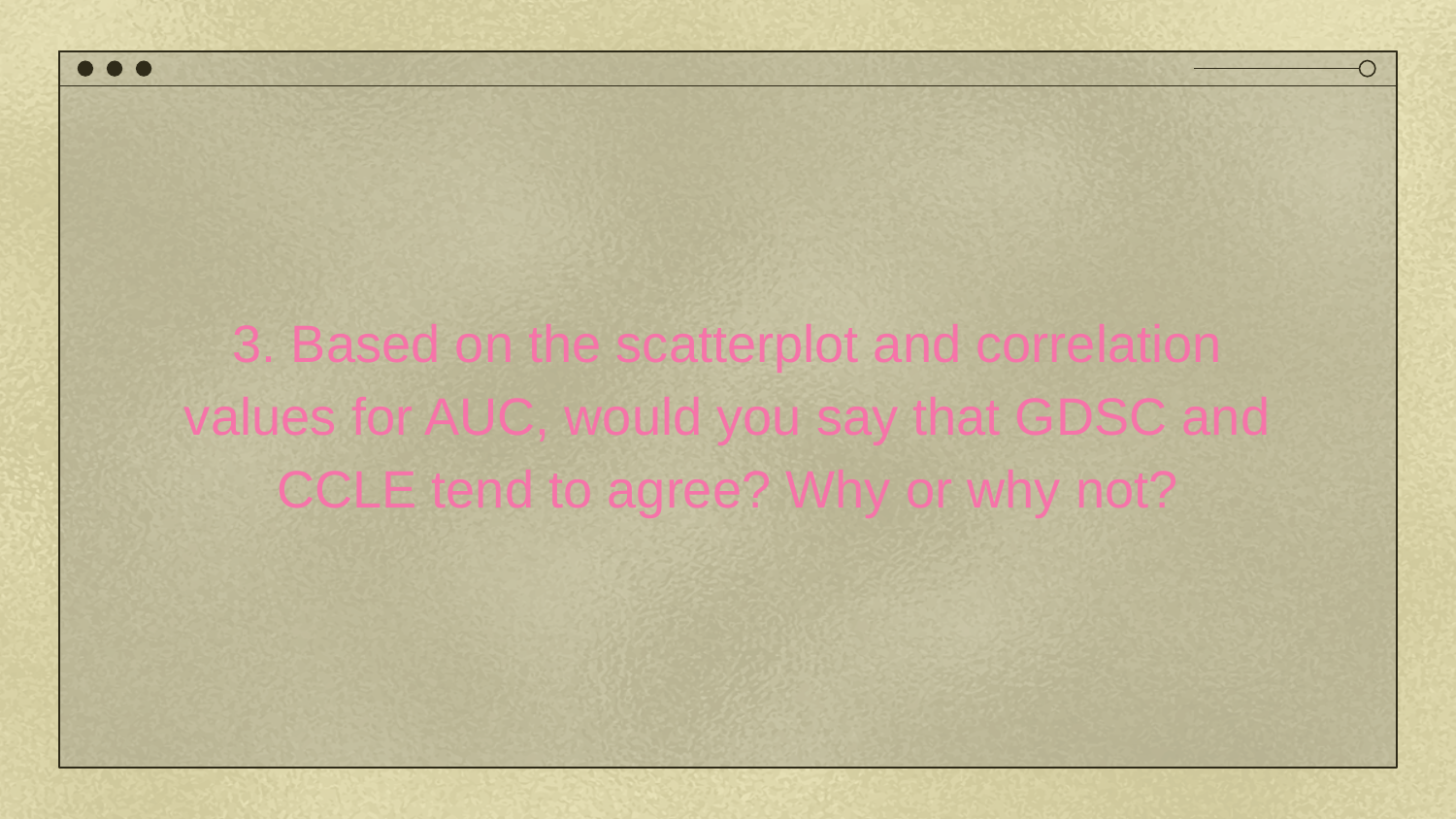

3. Based on the scatterplot and correlation values for AUC, would you say that GDSC and CCLE tend to agree? Why or why not?